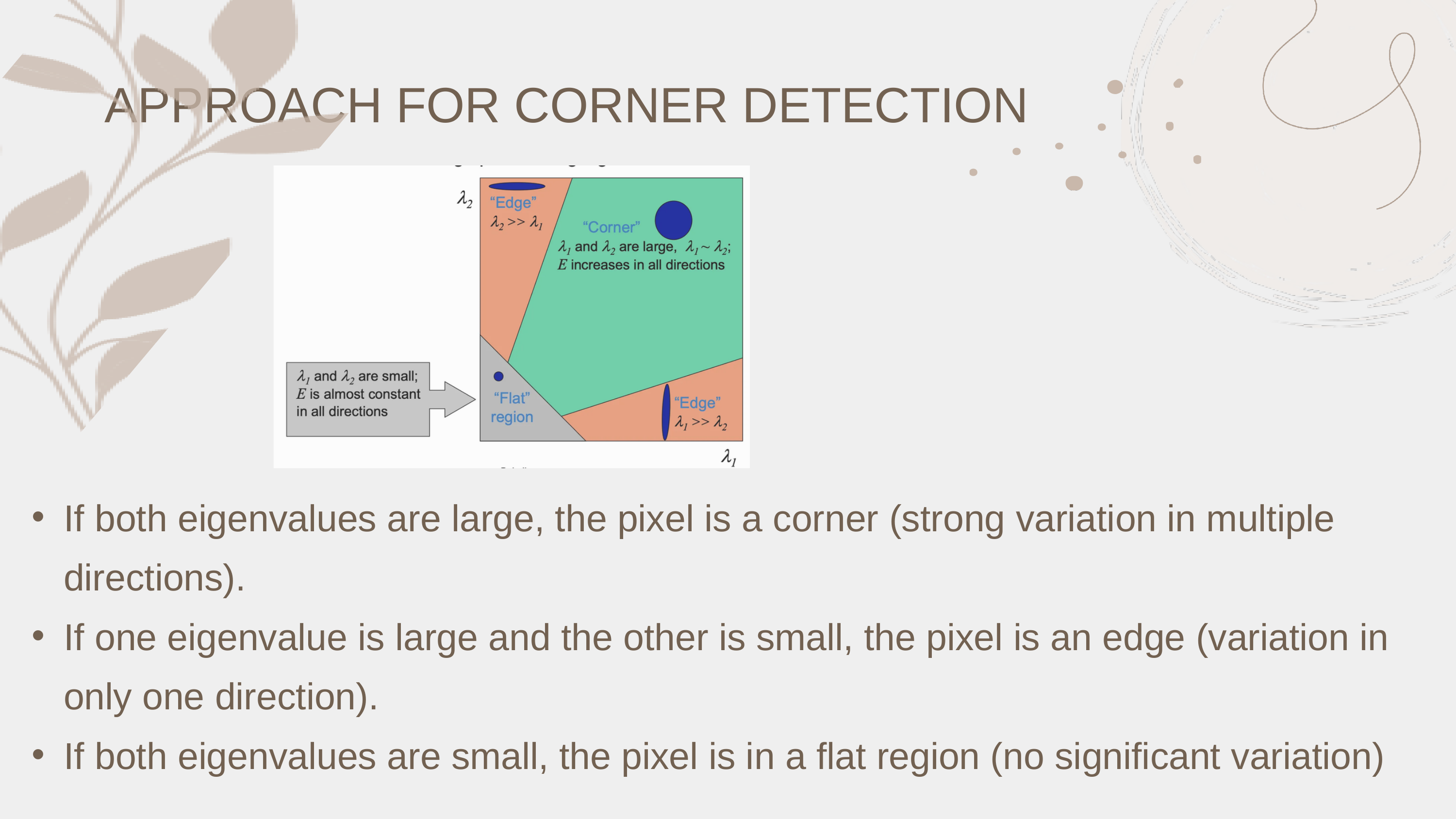

APPROACH FOR CORNER DETECTION

If both eigenvalues are large, the pixel is a corner (strong variation in multiple directions).
If one eigenvalue is large and the other is small, the pixel is an edge (variation in only one direction).
If both eigenvalues are small, the pixel is in a flat region (no significant variation)